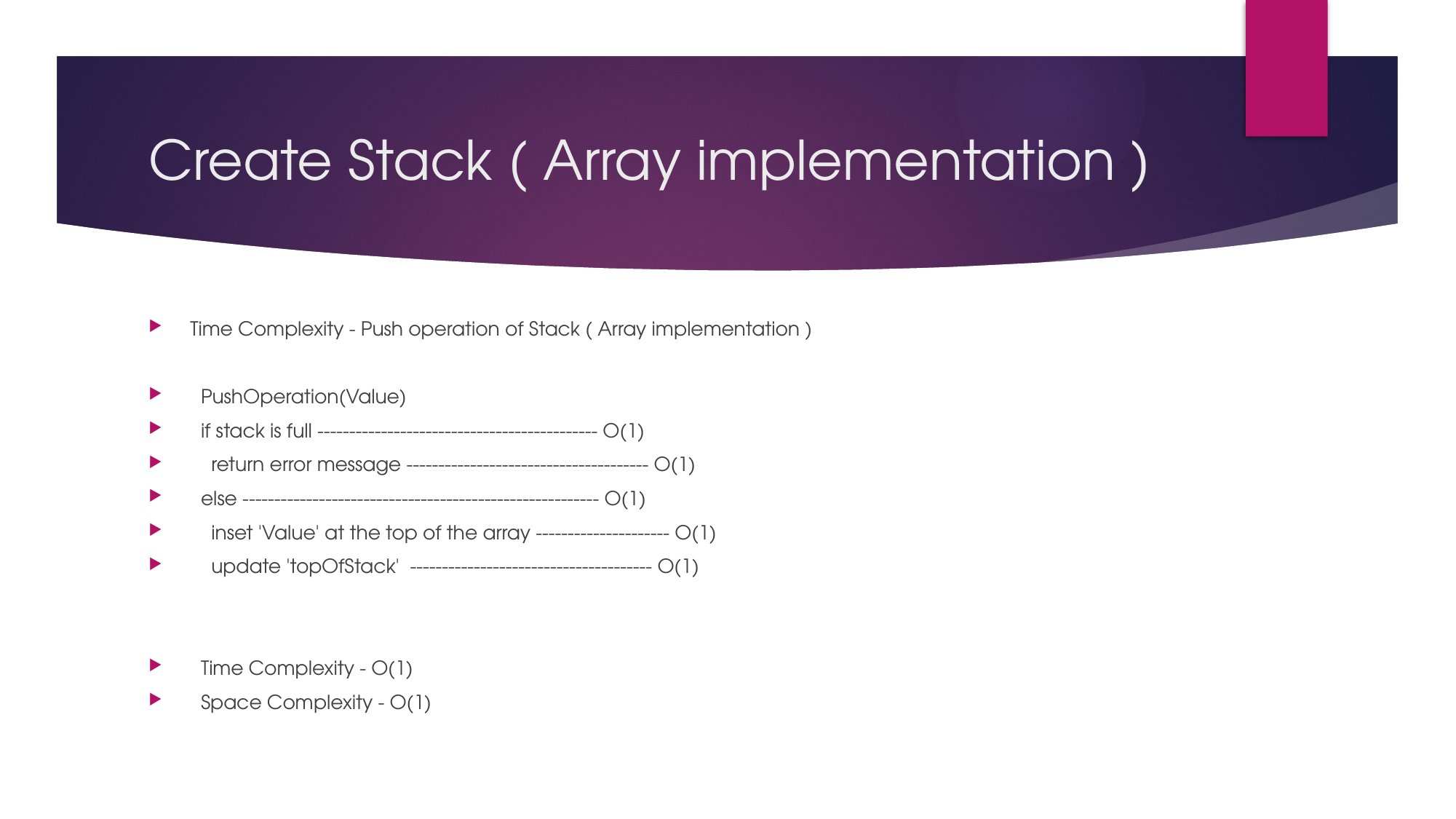

# Create Stack ( Array implementation )
Time Complexity - Push operation of Stack ( Array implementation )

  PushOperation(Value)
  if stack is full -------------------------------------------- O(1)
    return error message -------------------------------------- O(1)
  else -------------------------------------------------------- O(1)
    inset 'Value' at the top of the array --------------------- O(1)
    update 'topOfStack'  -------------------------------------- O(1)

  Time Complexity - O(1)
  Space Complexity - O(1)